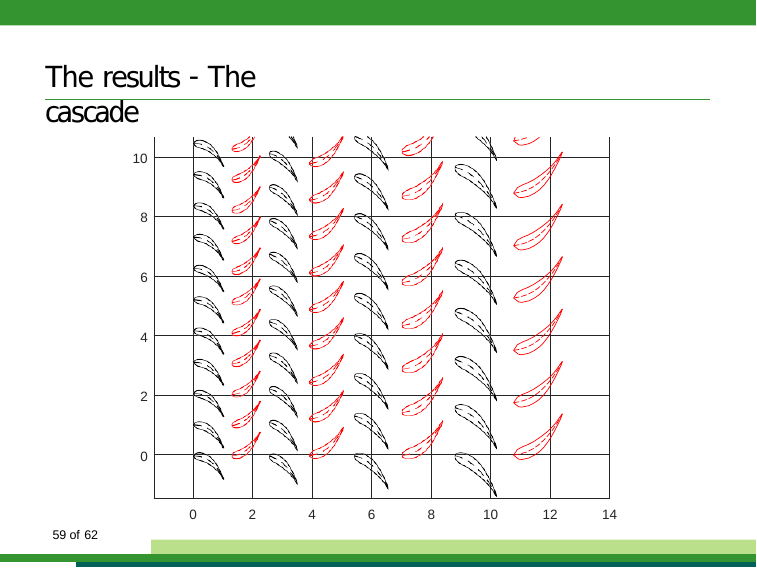

# The results - The cascade

|  |  |  |  |  |  |  |  |
| --- | --- | --- | --- | --- | --- | --- | --- |
|  |  |  |  |  |  |  |  |
|  |  |  |  |  |  |  |  |
|  |  |  |  |  |  |  |  |
|  |  |  |  |  |  |  |  |
|  |  |  |  |  |  |  |  |
|  |  |  |  |  |  |  |  |

10

8

6

4

2

0
0
2
4
6
8
10
12
14
59 of 62